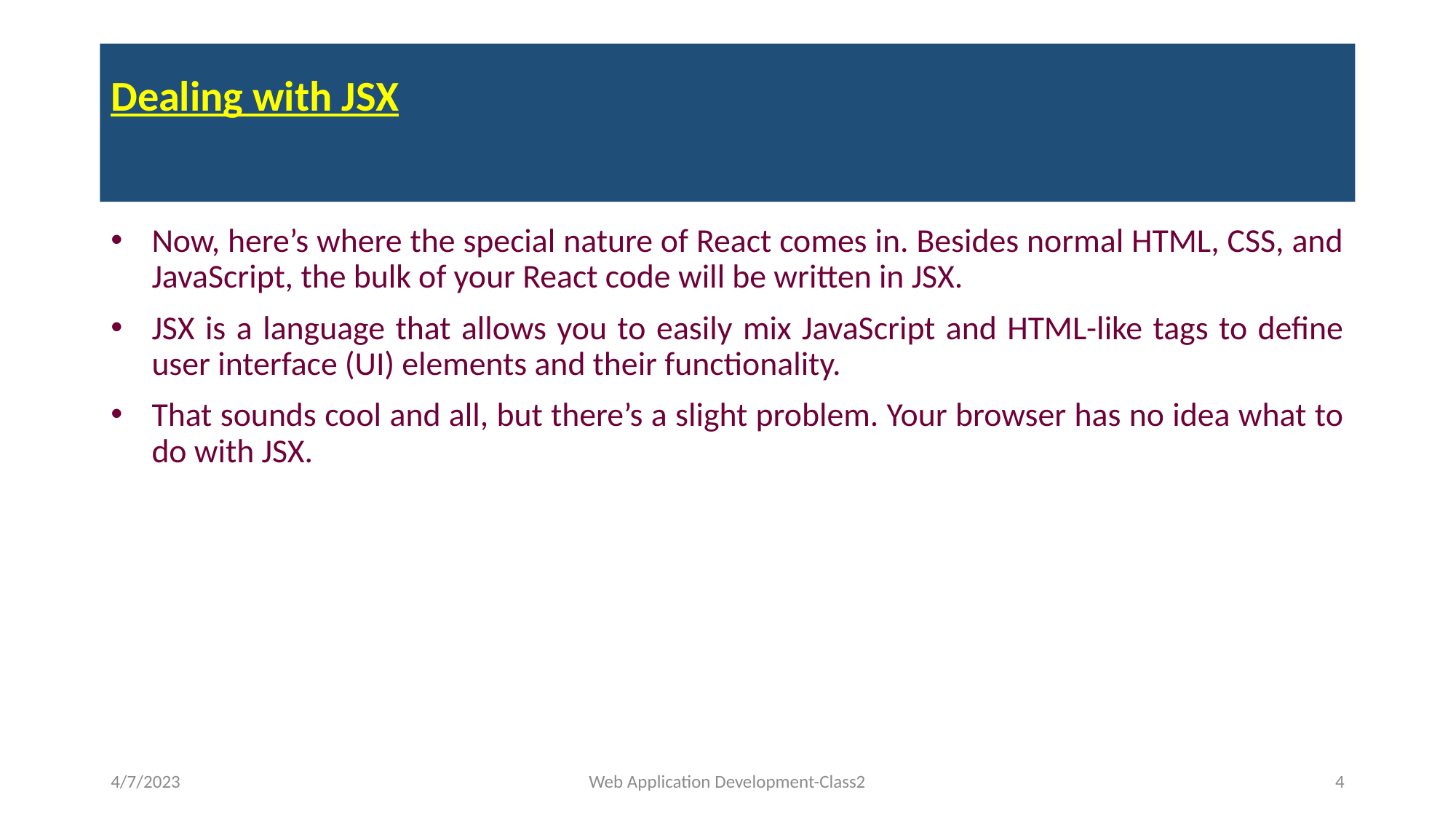

Dealing with JSX
Now, here’s where the special nature of React comes in. Besides normal HTML, CSS, and JavaScript, the bulk of your React code will be written in JSX.
JSX is a language that allows you to easily mix JavaScript and HTML-like tags to define user interface (UI) elements and their functionality.
That sounds cool and all, but there’s a slight problem. Your browser has no idea what to do with JSX.
4/7/2023
Web Application Development-Class2
4